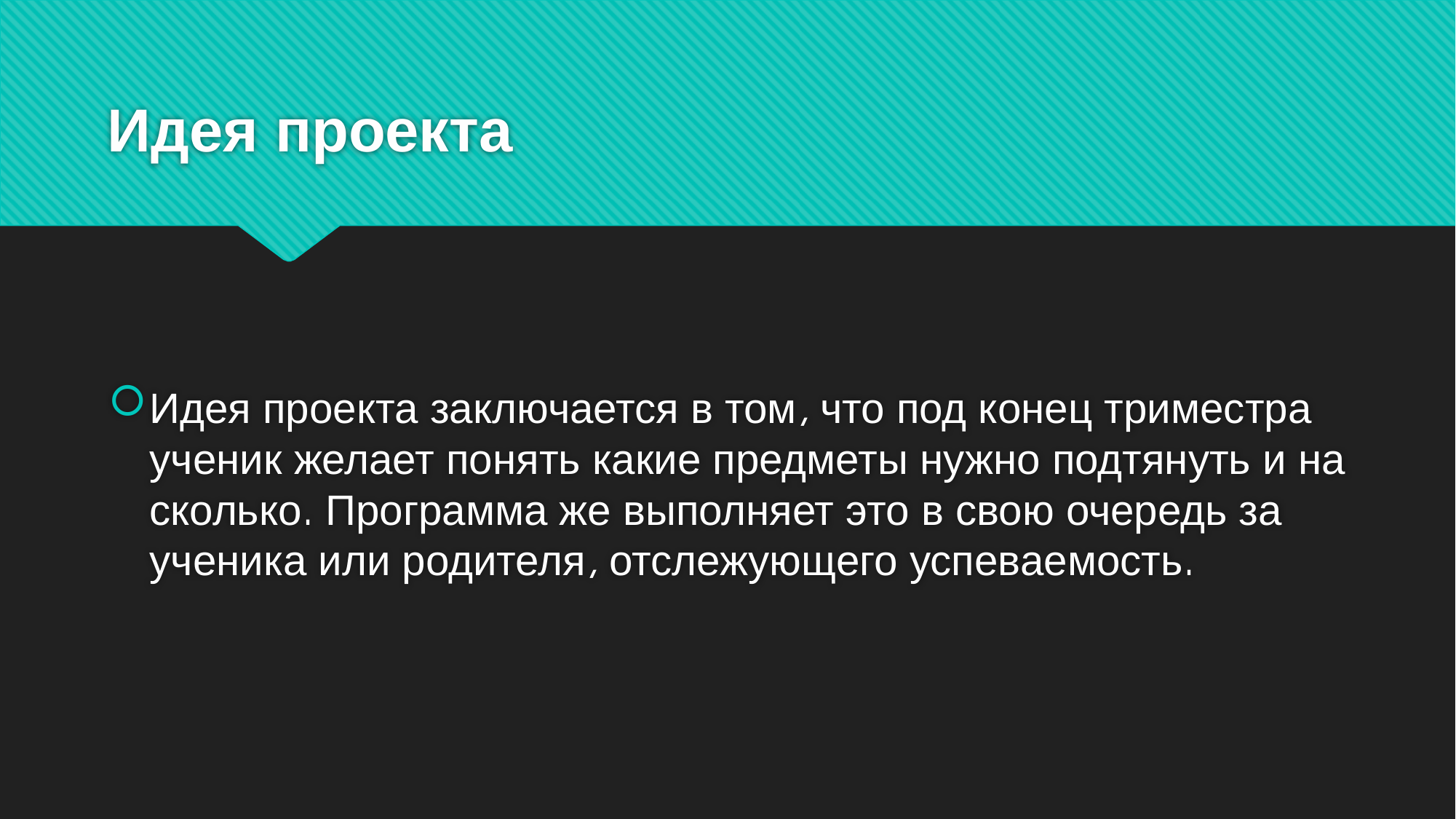

# Идея проекта
Идея проекта заключается в том, что под конец триместра ученик желает понять какие предметы нужно подтянуть и на сколько. Программа же выполняет это в свою очередь за ученика или родителя, отслежующего успеваемость.